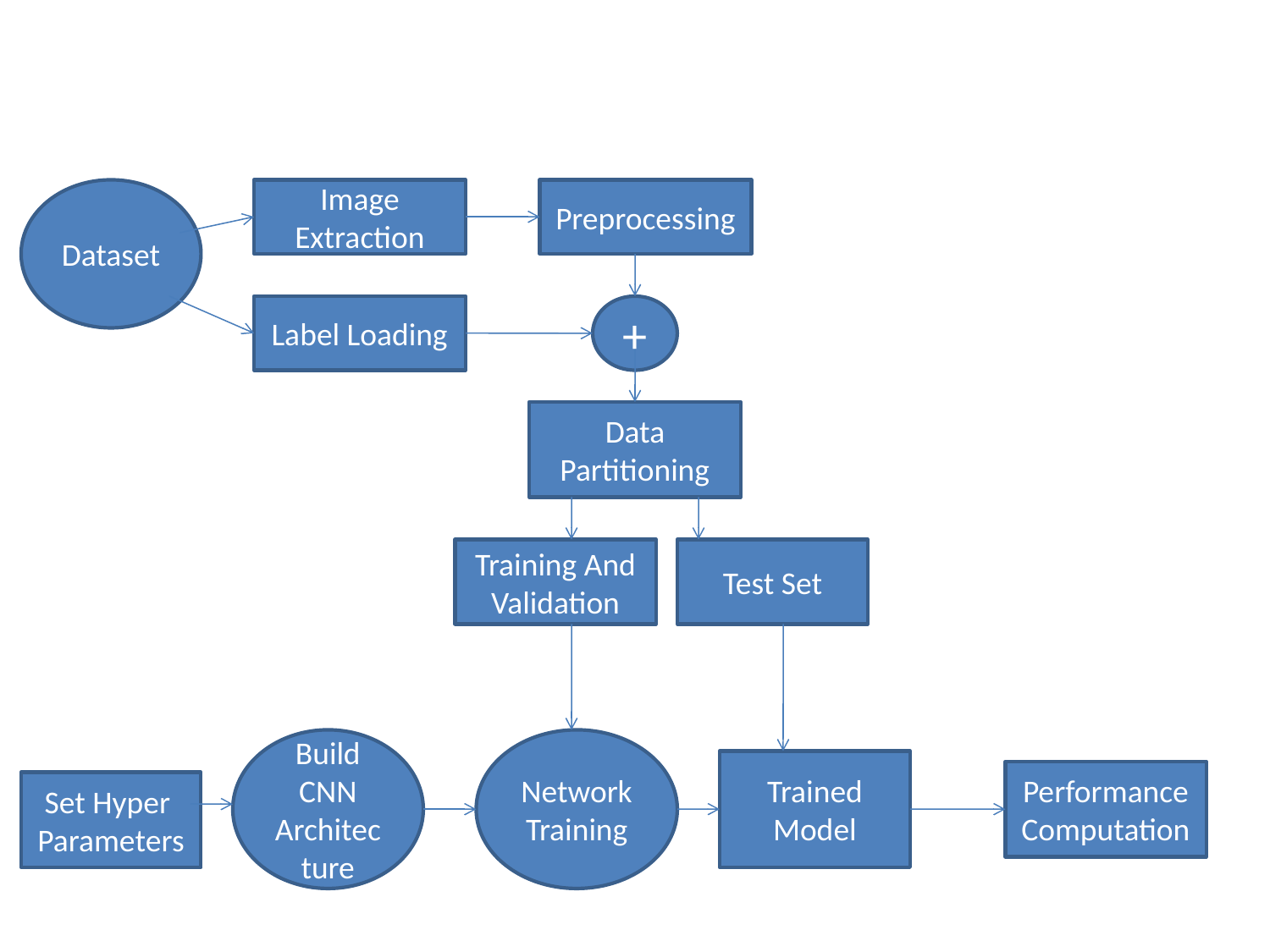

Dataset
Image Extraction
Preprocessing
Label Loading
+
Data Partitioning
Training And Validation
Test Set
Build CNN Architecture
Network
Training
Trained Model
Performance Computation
Set Hyper  Parameters